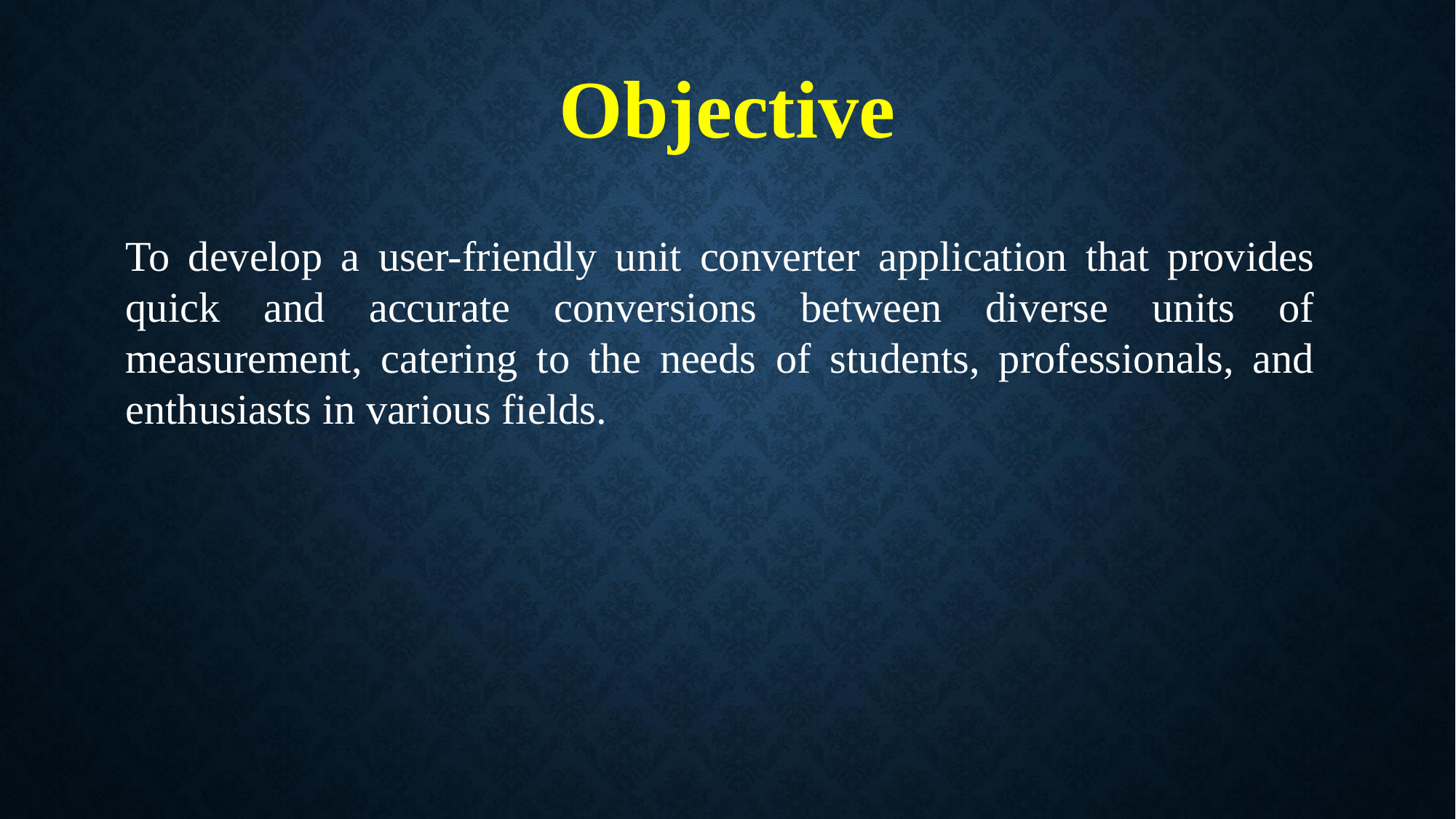

# Objective
To develop a user-friendly unit converter application that provides quick and accurate conversions between diverse units of measurement, catering to the needs of students, professionals, and enthusiasts in various fields.